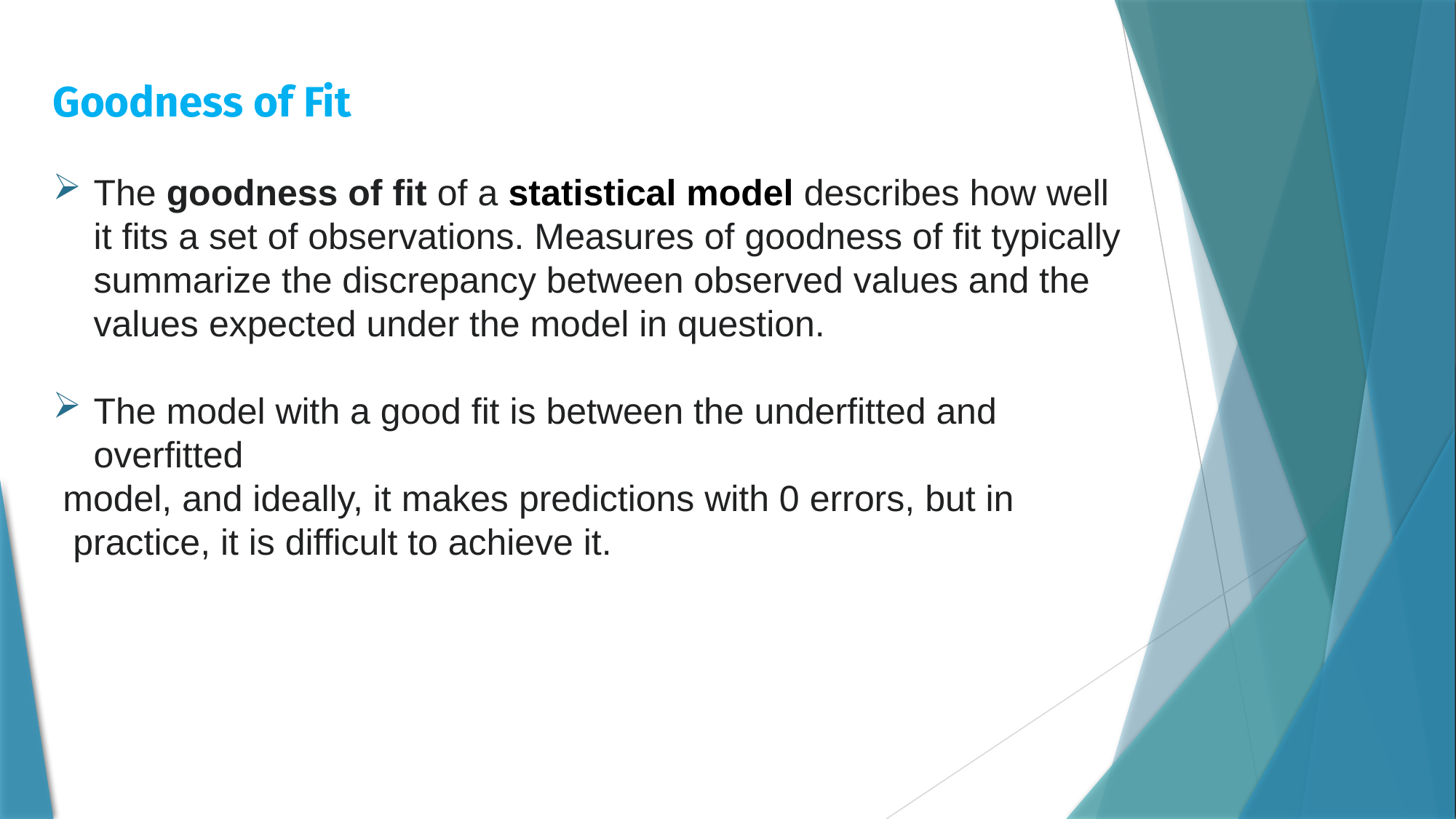

Goodness of Fit

The goodness of fit of a statistical model describes how well it fits a set of observations. Measures of goodness of fit typically summarize the discrepancy between observed values and the values expected under the model in question.

The model with a good fit is between the underfitted and overfitted
 model, and ideally, it makes predictions with 0 errors, but in
  practice, it is difficult to achieve it.